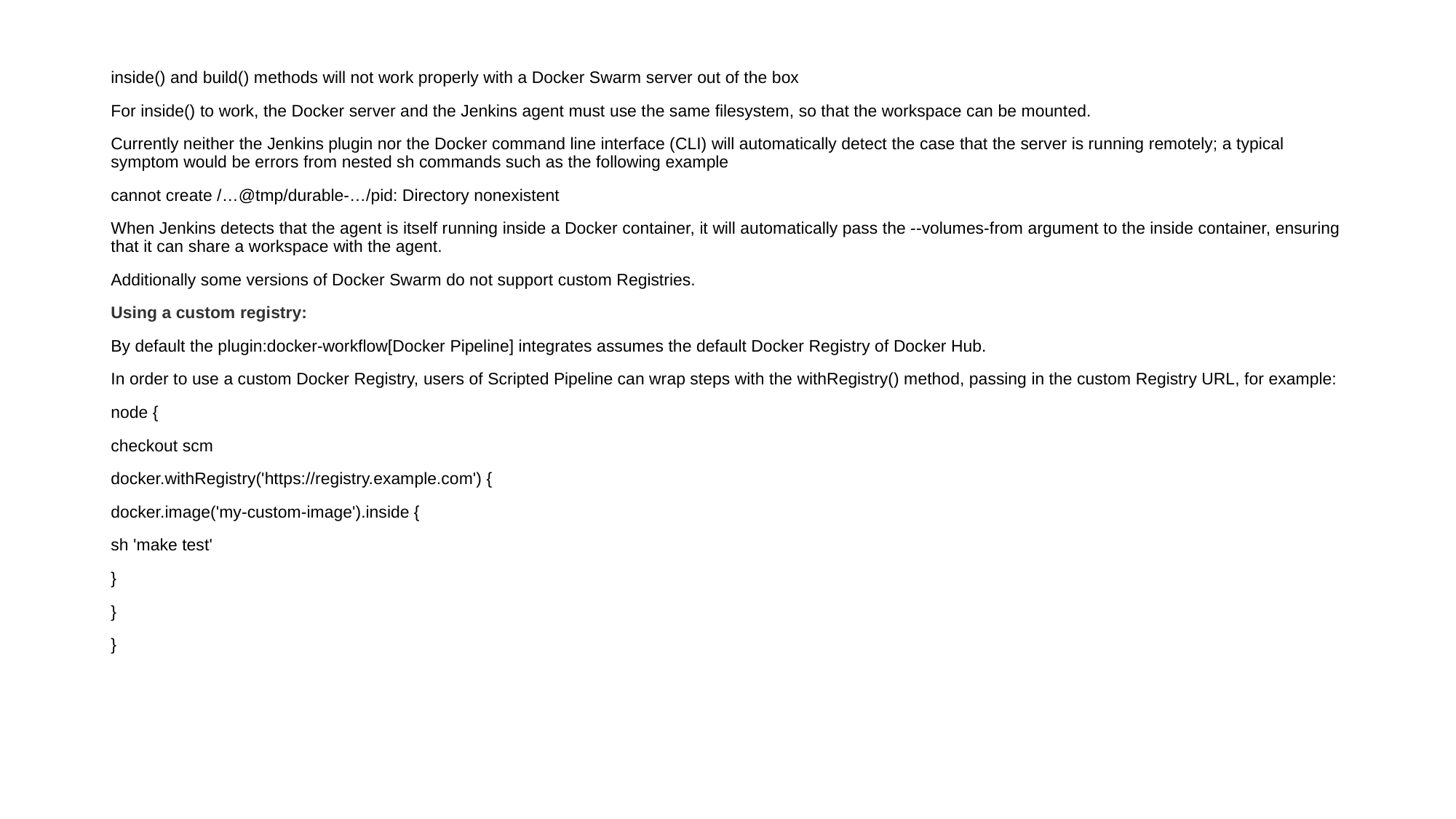

inside() and build() methods will not work properly with a Docker Swarm server out of the box
For inside() to work, the Docker server and the Jenkins agent must use the same filesystem, so that the workspace can be mounted.
Currently neither the Jenkins plugin nor the Docker command line interface (CLI) will automatically detect the case that the server is running remotely; a typical symptom would be errors from nested sh commands such as the following example
cannot create /…@tmp/durable-…/pid: Directory nonexistent
When Jenkins detects that the agent is itself running inside a Docker container, it will automatically pass the --volumes-from argument to the inside container, ensuring that it can share a workspace with the agent.
Additionally some versions of Docker Swarm do not support custom Registries.
Using a custom registry:
By default the plugin:docker-workflow[Docker Pipeline] integrates assumes the default Docker Registry of Docker Hub.
In order to use a custom Docker Registry, users of Scripted Pipeline can wrap steps with the withRegistry() method, passing in the custom Registry URL, for example:
node {
checkout scm
docker.withRegistry('https://registry.example.com') {
docker.image('my-custom-image').inside {
sh 'make test'
}
}
}